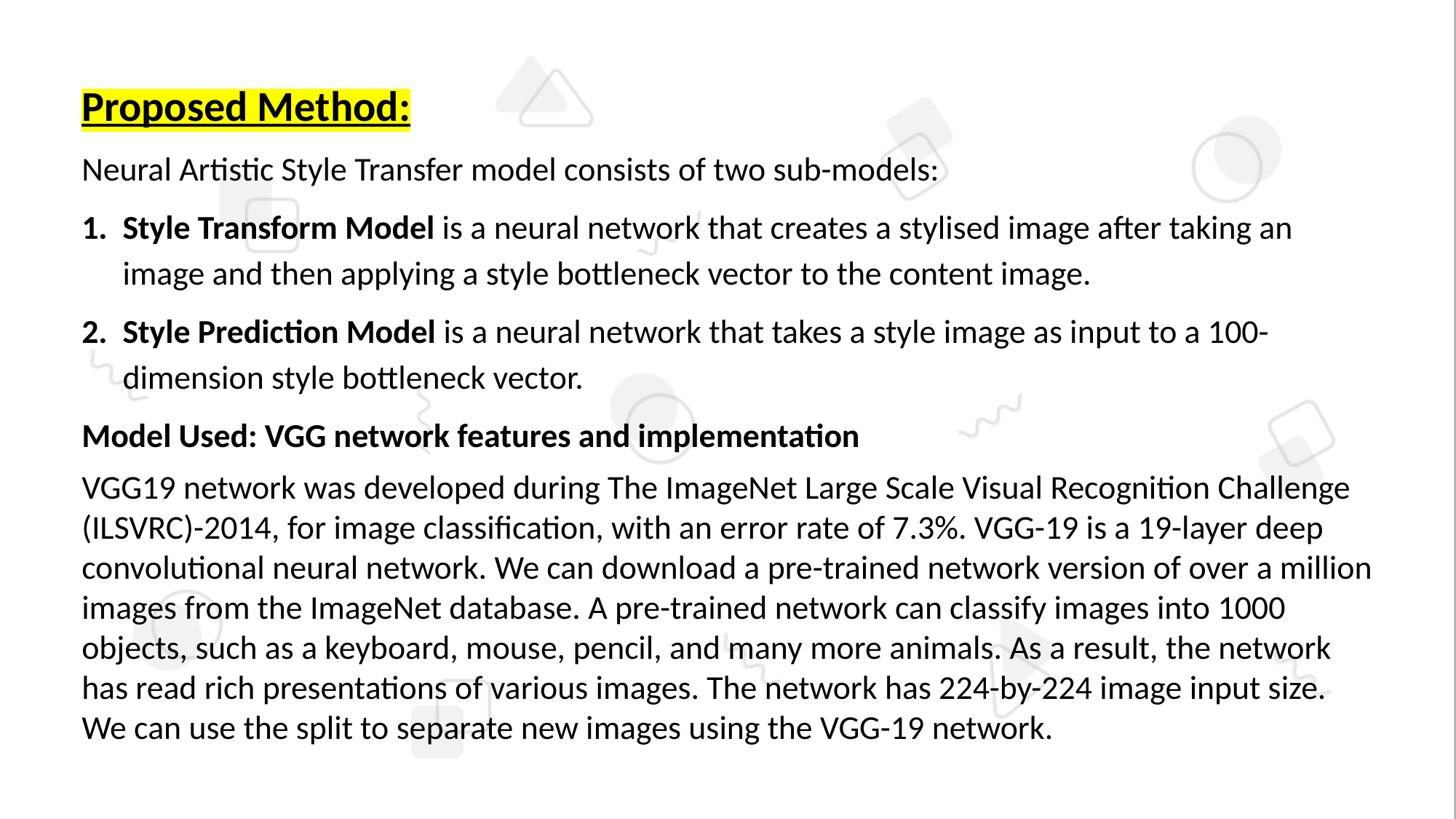

Proposed Method:
Neural Artistic Style Transfer model consists of two sub-models:
Style Transform Model is a neural network that creates a stylised image after taking an image and then applying a style bottleneck vector to the content image.
Style Prediction Model is a neural network that takes a style image as input to a 100-dimension style bottleneck vector.
Model Used: VGG network features and implementation
VGG19 network was developed during The ImageNet Large Scale Visual Recognition Challenge (ILSVRC)-2014, for image classification, with an error rate of 7.3%. VGG-19 is a 19-layer deep convolutional neural network. We can download a pre-trained network version of over a million images from the ImageNet database. A pre-trained network can classify images into 1000 objects, such as a keyboard, mouse, pencil, and many more animals. As a result, the network has read rich presentations of various images. The network has 224-by-224 image input size. We can use the split to separate new images using the VGG-19 network.